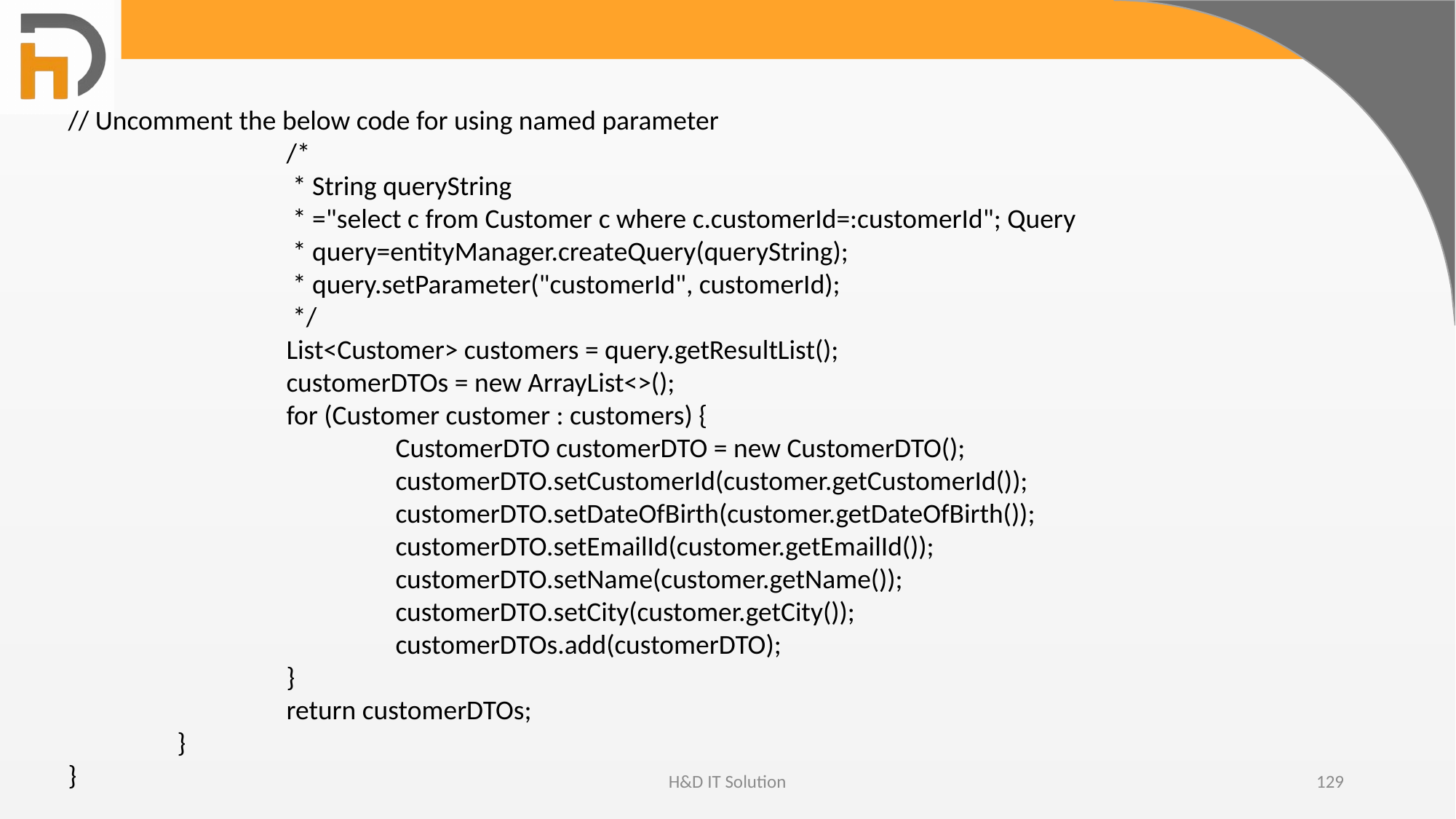

// Uncomment the below code for using named parameter
		/*
		 * String queryString
		 * ="select c from Customer c where c.customerId=:customerId"; Query
		 * query=entityManager.createQuery(queryString);
		 * query.setParameter("customerId", customerId);
		 */
		List<Customer> customers = query.getResultList();
		customerDTOs = new ArrayList<>();
		for (Customer customer : customers) {
			CustomerDTO customerDTO = new CustomerDTO();
			customerDTO.setCustomerId(customer.getCustomerId());
			customerDTO.setDateOfBirth(customer.getDateOfBirth());
			customerDTO.setEmailId(customer.getEmailId());
			customerDTO.setName(customer.getName());
			customerDTO.setCity(customer.getCity());
			customerDTOs.add(customerDTO);
		}
		return customerDTOs;
	}
}
H&D IT Solution
129